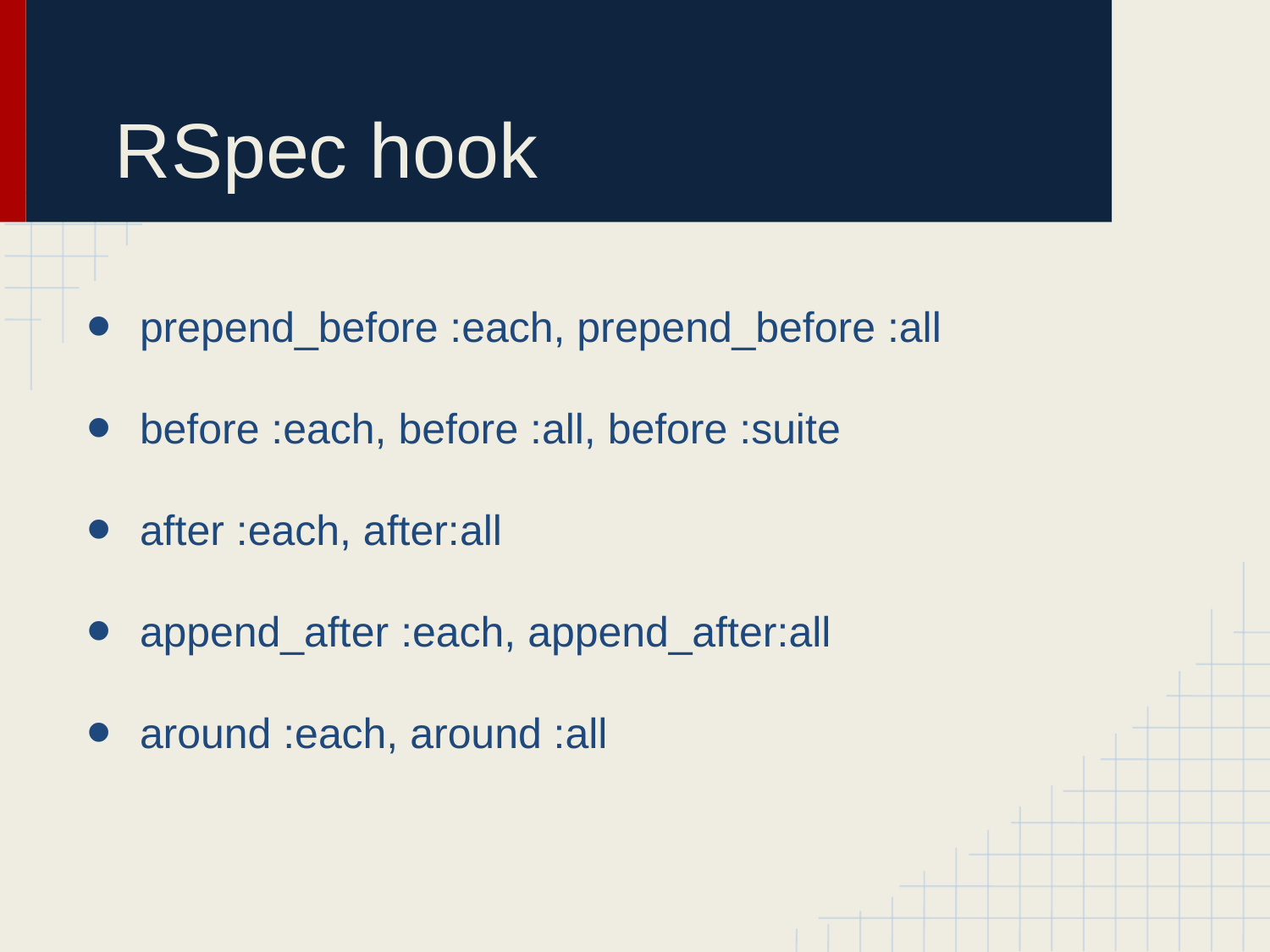

# RSpec hook
prepend_before :each, prepend_before :all
before :each, before :all, before :suite
after :each, after:all
append_after :each, append_after:all
around :each, around :all